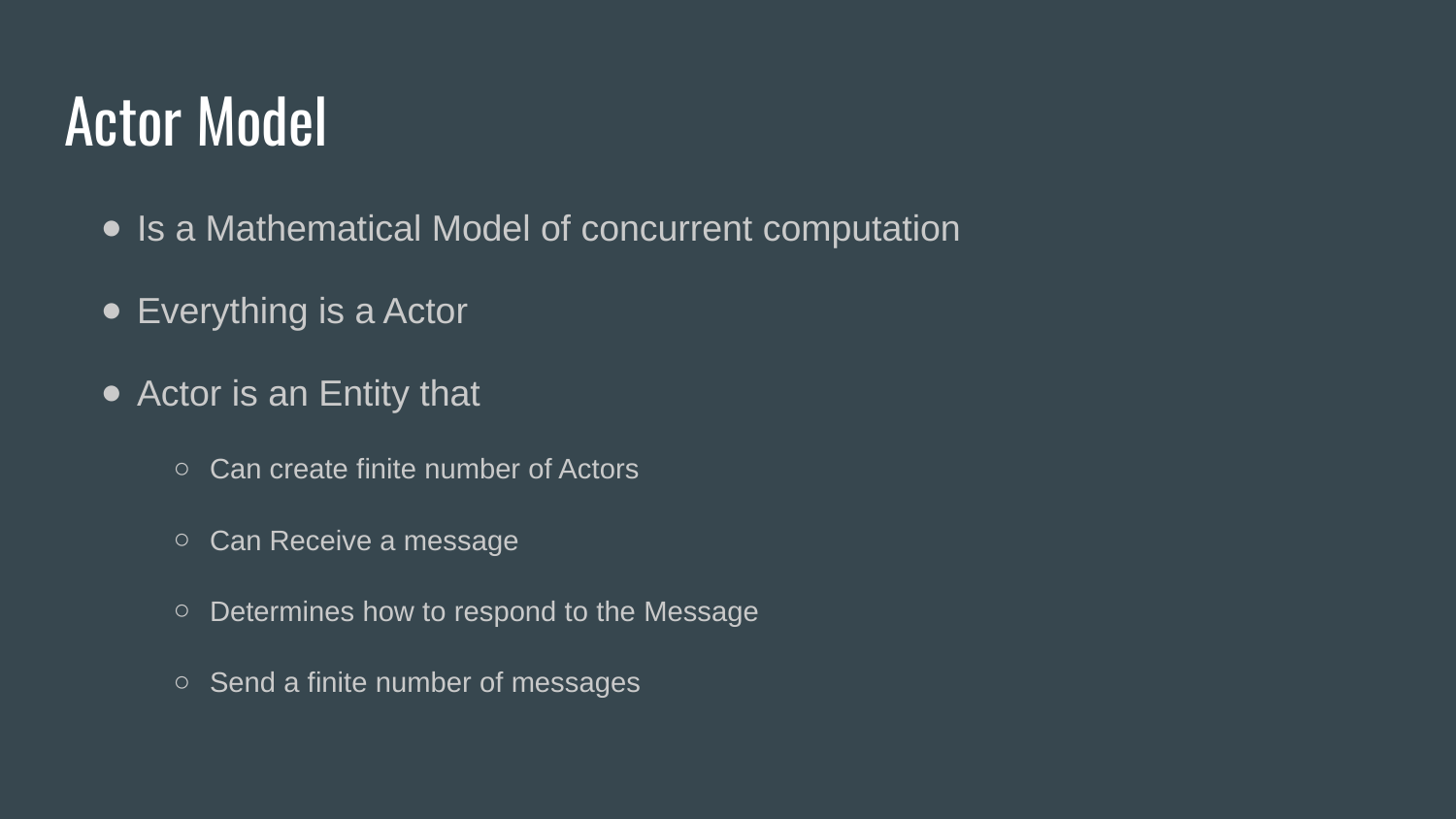

# Actor Model
Is a Mathematical Model of concurrent computation
Everything is a Actor
Actor is an Entity that
Can create finite number of Actors
Can Receive a message
Determines how to respond to the Message
Send a finite number of messages